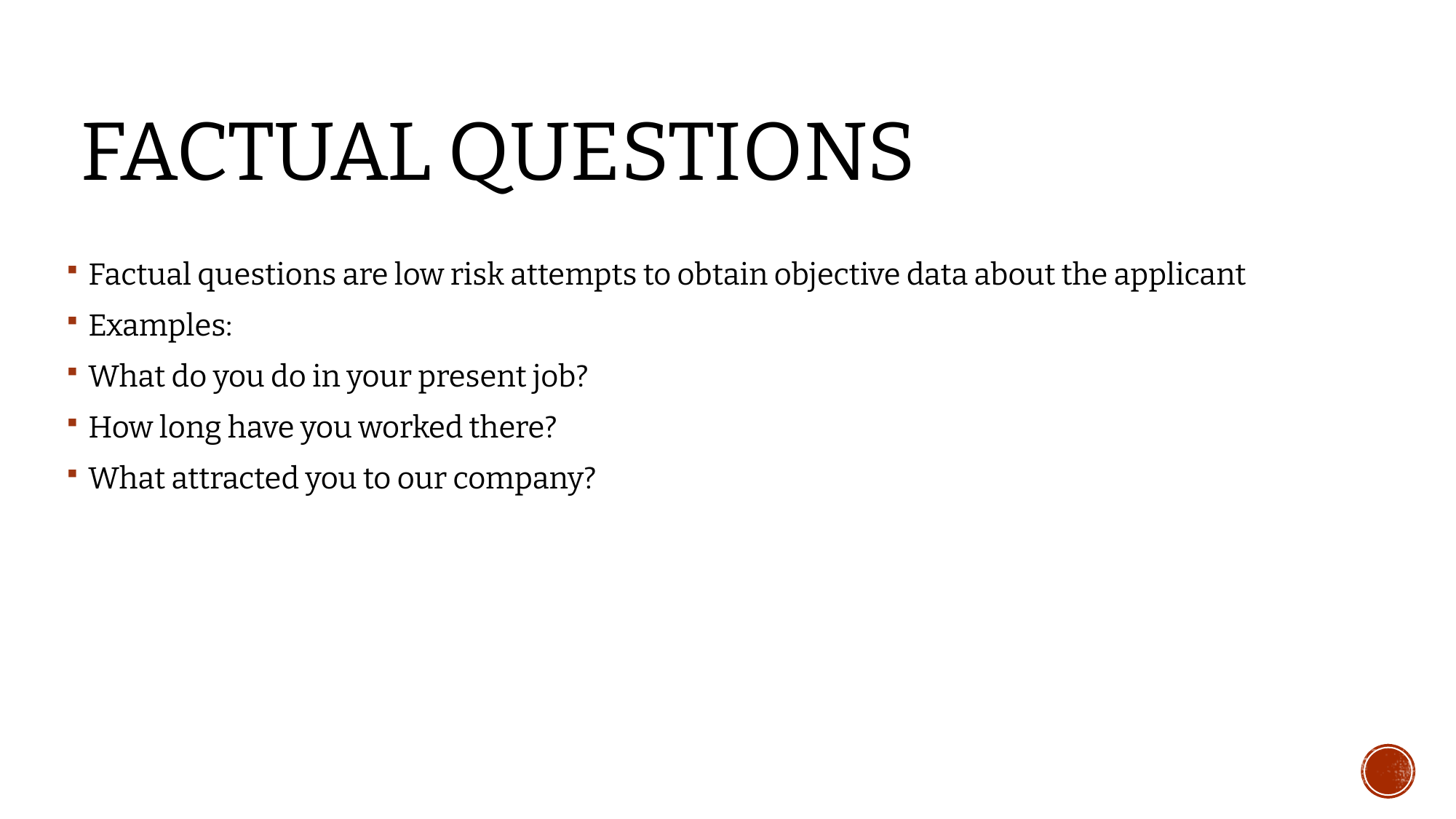

# Factual questions
Factual questions are low risk attempts to obtain objective data about the applicant
Examples:
What do you do in your present job?
How long have you worked there?
What attracted you to our company?